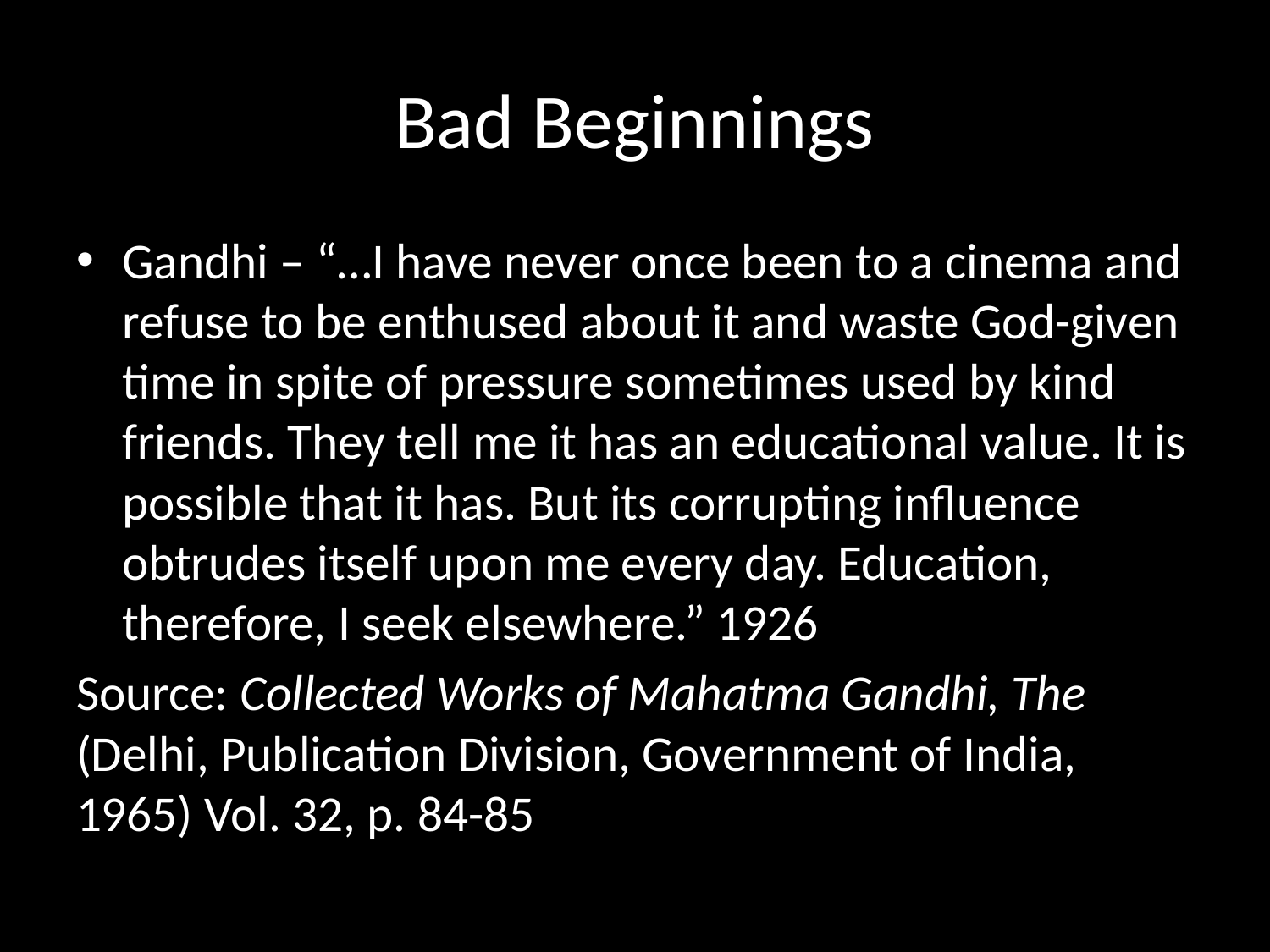

# Bad Beginnings
Gandhi – “…I have never once been to a cinema and refuse to be enthused about it and waste God-given time in spite of pressure sometimes used by kind friends. They tell me it has an educational value. It is possible that it has. But its corrupting influence obtrudes itself upon me every day. Education, therefore, I seek elsewhere.” 1926
Source: Collected Works of Mahatma Gandhi, The (Delhi, Publication Division, Government of India, 1965) Vol. 32, p. 84-85